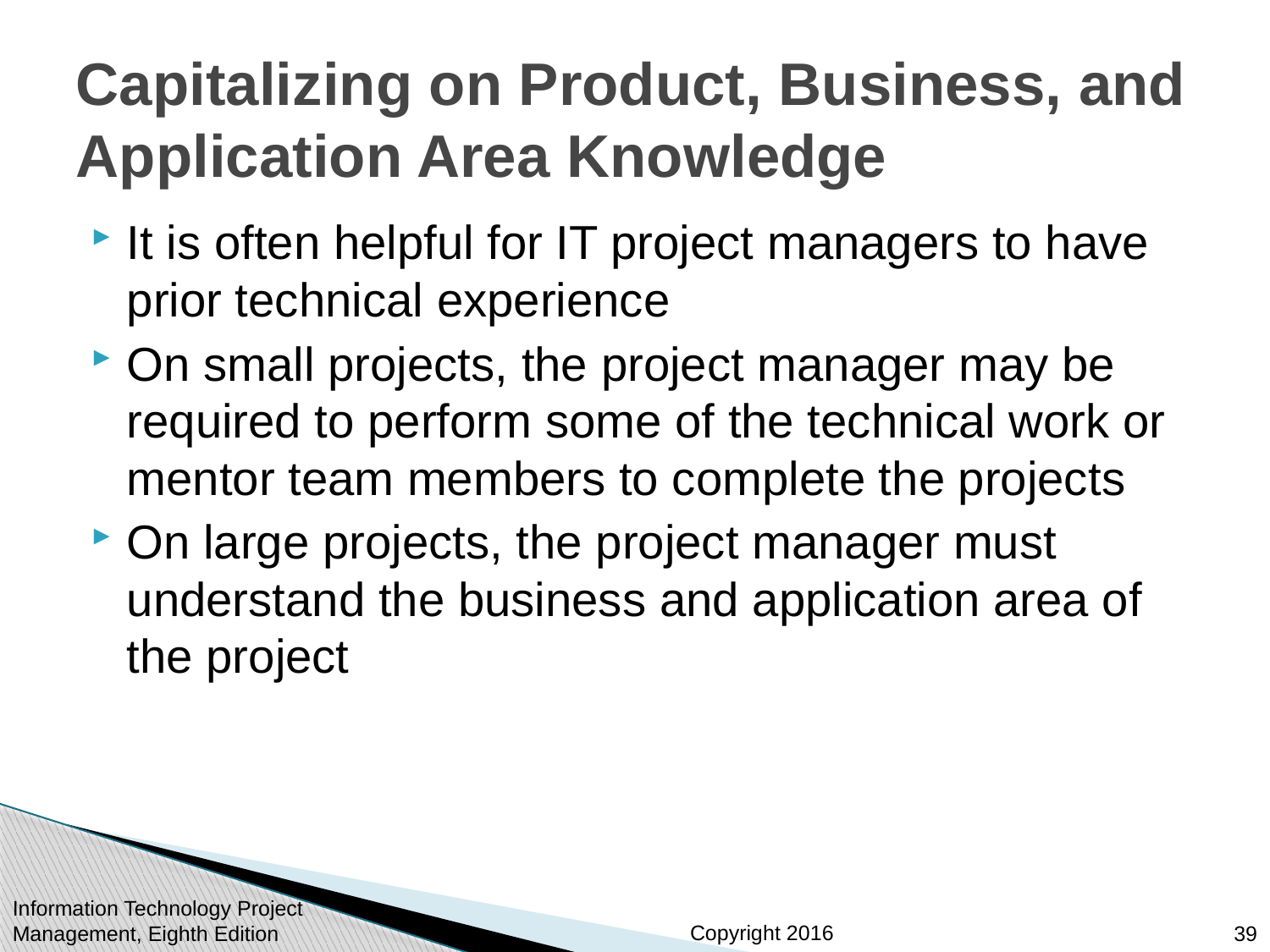

# Capitalizing on Product, Business, and Application Area Knowledge
It is often helpful for IT project managers to have prior technical experience
On small projects, the project manager may be required to perform some of the technical work or mentor team members to complete the projects
On large projects, the project manager must understand the business and application area of the project
Information Technology Project Management, Eighth Edition
39